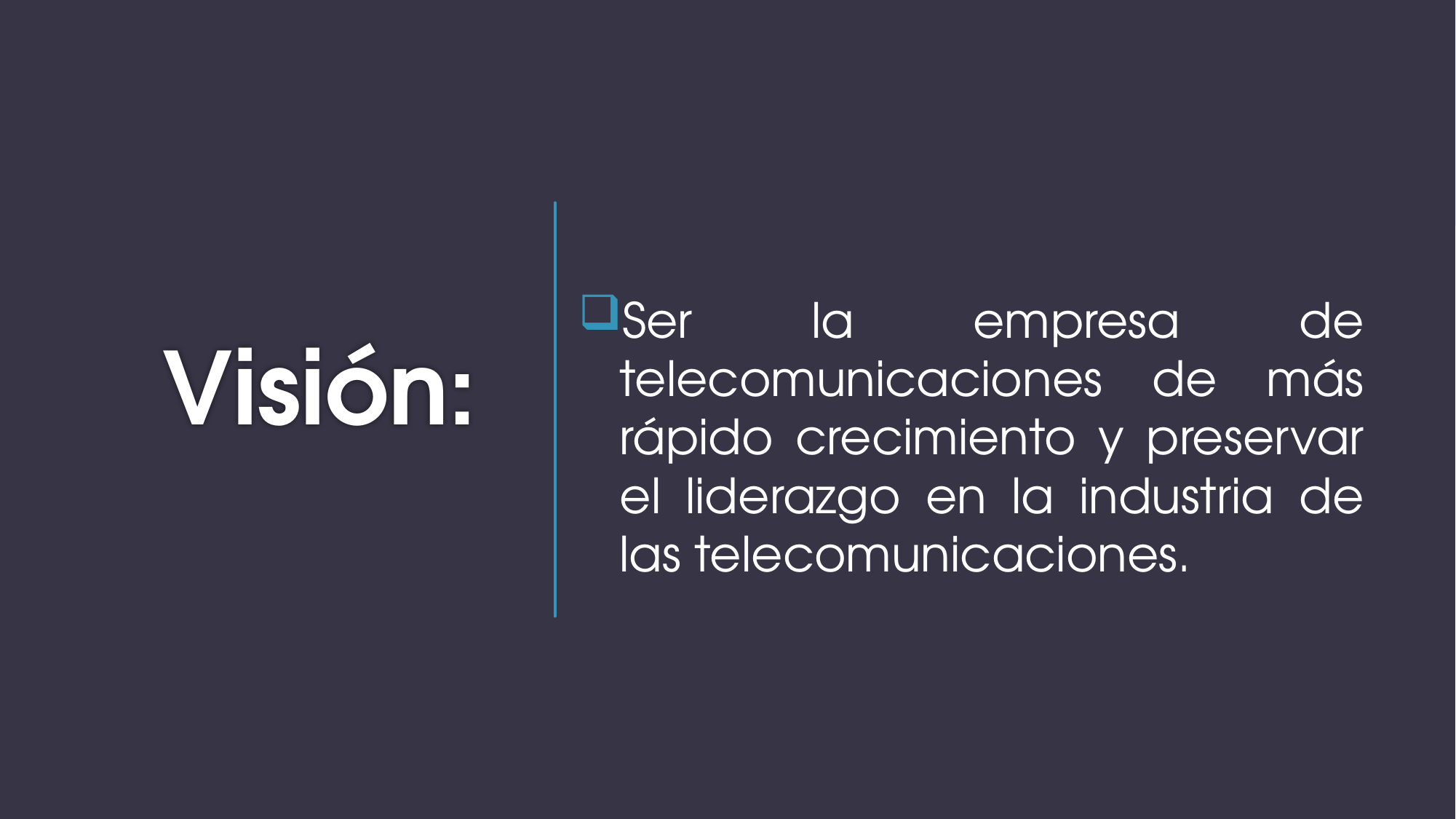

# Visión:
Ser la empresa de telecomunicaciones de más rápido crecimiento y preservar el liderazgo en la industria de las telecomunicaciones.